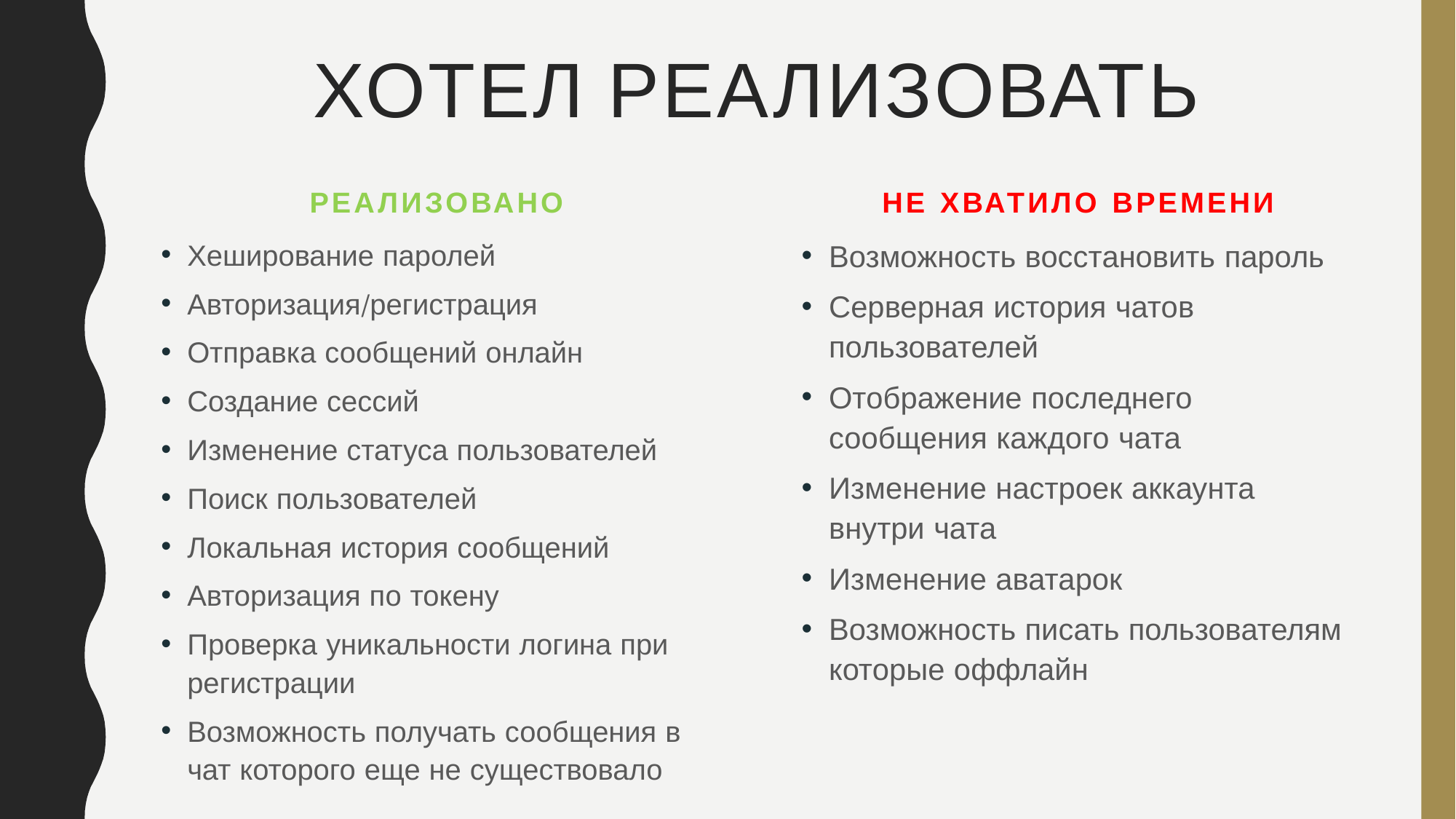

# Хотел реализовать
Не хватило времени
Реализовано
Хеширование паролей
Авторизация/регистрация
Отправка сообщений онлайн
Создание сессий
Изменение статуса пользователей
Поиск пользователей
Локальная история сообщений
Авторизация по токену
Проверка уникальности логина при регистрации
Возможность получать сообщения в чат которого еще не существовало

Возможность восстановить пароль
Серверная история чатов пользователей
Отображение последнего сообщения каждого чата
Изменение настроек аккаунта внутри чата
Изменение аватарок
Возможность писать пользователям которые оффлайн